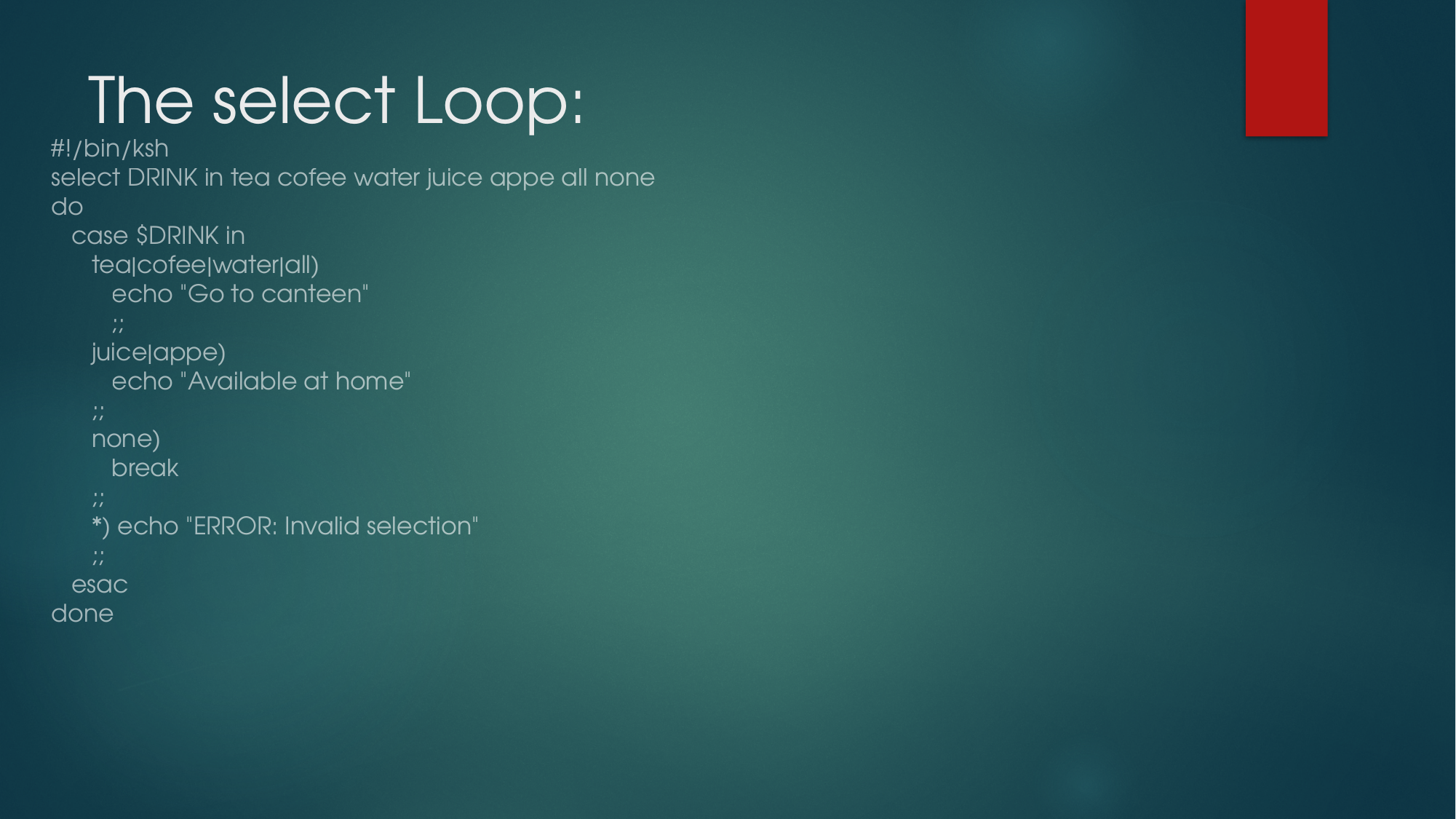

# The select Loop:
#!/bin/ksh
select DRINK in tea cofee water juice appe all none
do
   case $DRINK in
      tea|cofee|water|all)
         echo "Go to canteen"
         ;;
      juice|appe)
         echo "Available at home"
      ;;
      none)
         break
      ;;
      *) echo "ERROR: Invalid selection"
      ;;
   esac
done